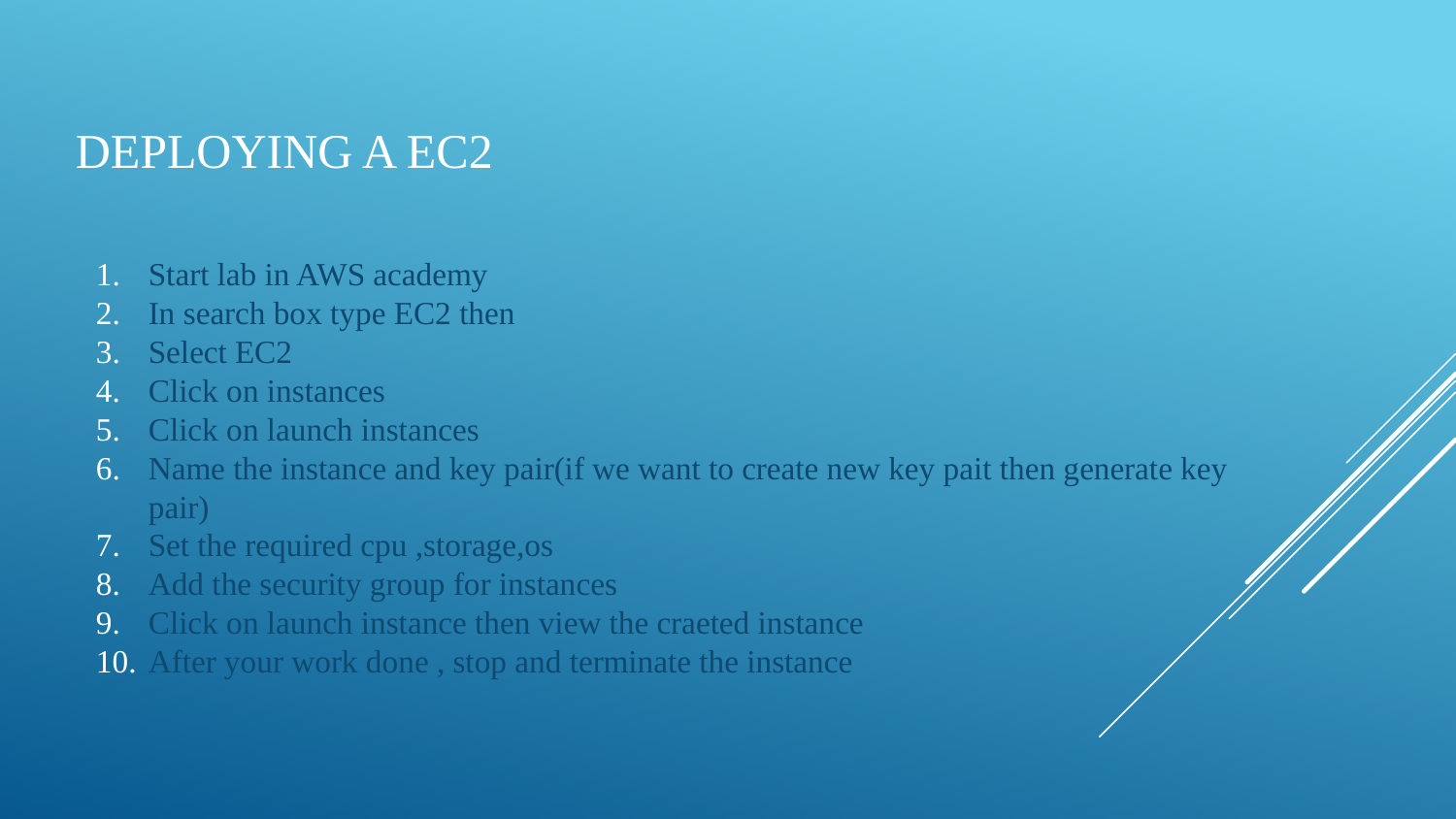

# Deploying a ec2
Start lab in AWS academy
In search box type EC2 then
Select EC2
Click on instances
Click on launch instances
Name the instance and key pair(if we want to create new key pait then generate key pair)
Set the required cpu ,storage,os
Add the security group for instances
Click on launch instance then view the craeted instance
After your work done , stop and terminate the instance